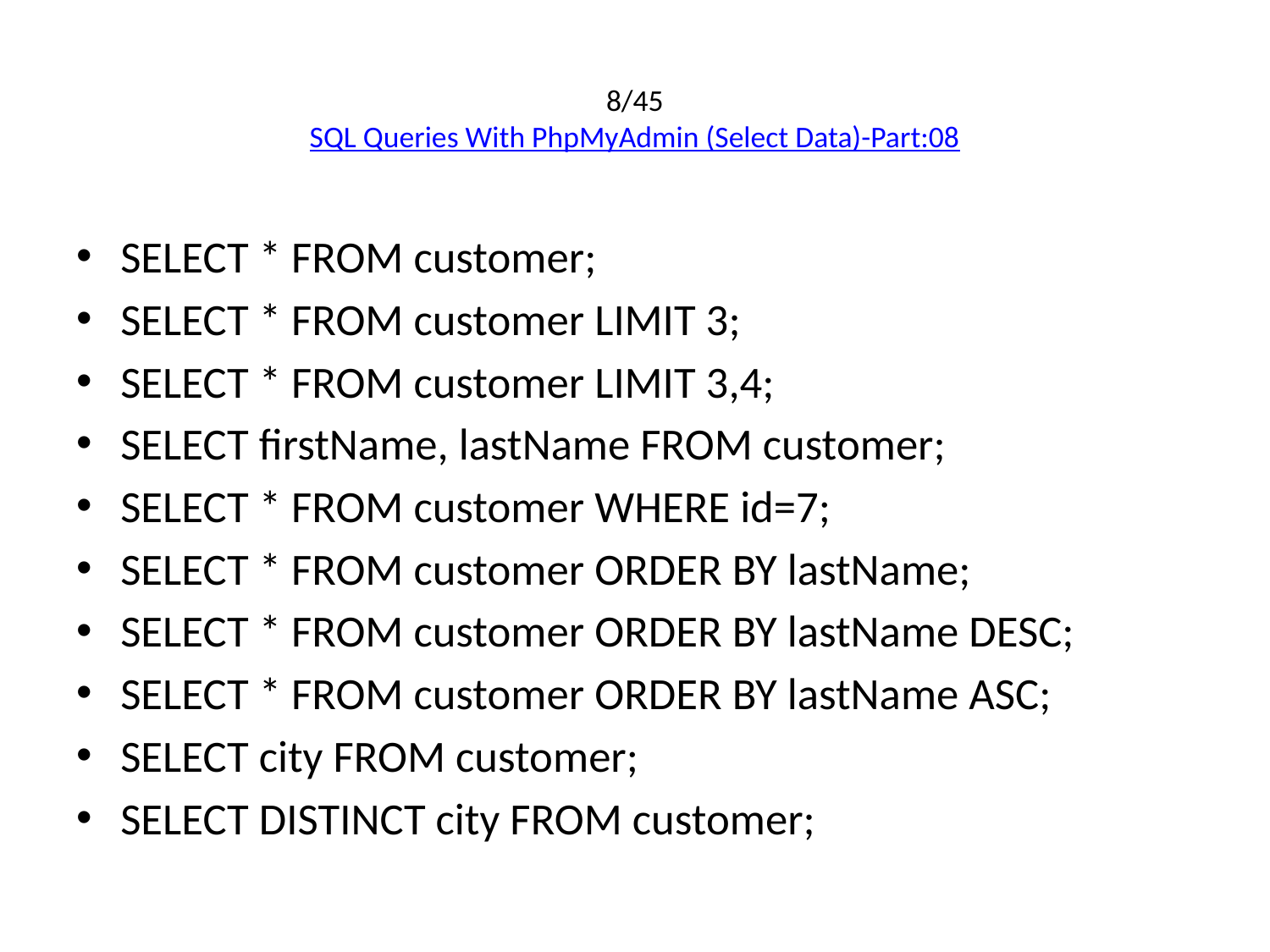

# 8/45 SQL Queries With PhpMyAdmin (Select Data)-Part:08
SELECT * FROM customer;
SELECT * FROM customer LIMIT 3;
SELECT * FROM customer LIMIT 3,4;
SELECT firstName, lastName FROM customer;
SELECT * FROM customer WHERE id=7;
SELECT * FROM customer ORDER BY lastName;
SELECT * FROM customer ORDER BY lastName DESC;
SELECT * FROM customer ORDER BY lastName ASC;
SELECT city FROM customer;
SELECT DISTINCT city FROM customer;